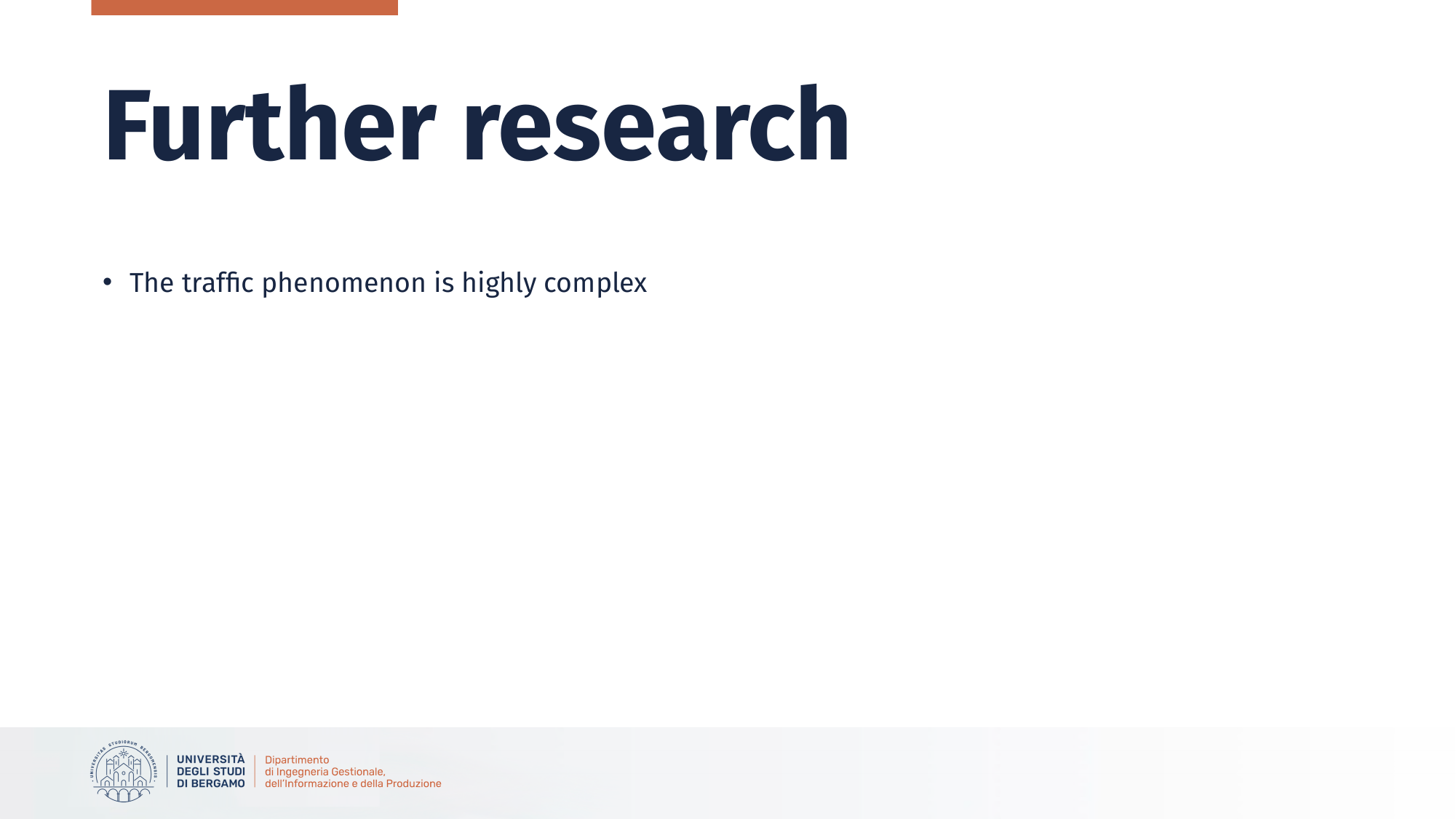

# Further research
The traffic phenomenon is highly complex